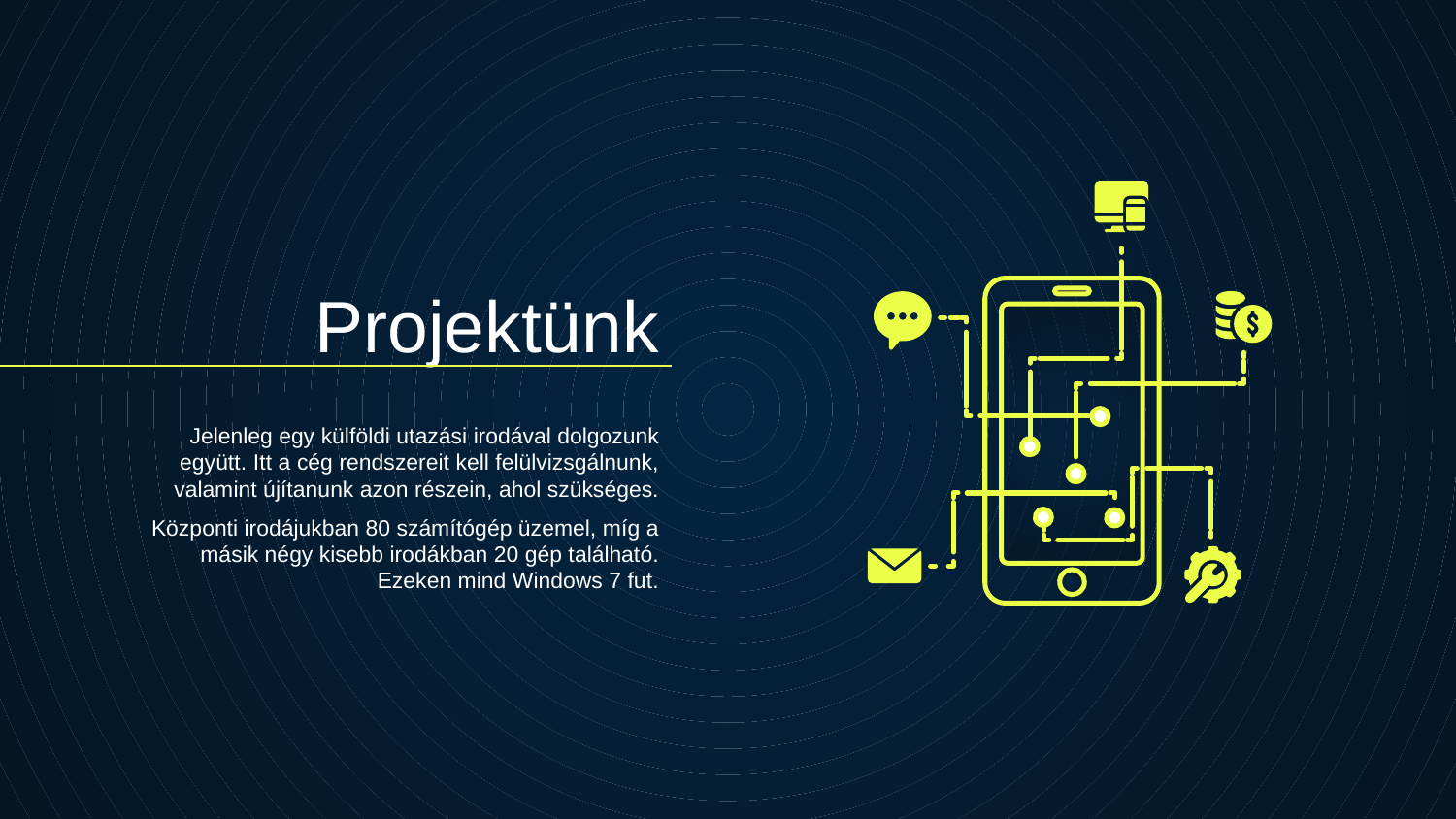

# Projektünk

Jelenleg egy külföldi utazási irodával dolgozunk együtt. Itt a cég rendszereit kell felülvizsgálnunk, valamint újítanunk azon részein, ahol szükséges.
Központi irodájukban 80 számítógép üzemel, míg a másik négy kisebb irodákban 20 gép található. Ezeken mind Windows 7 fut.